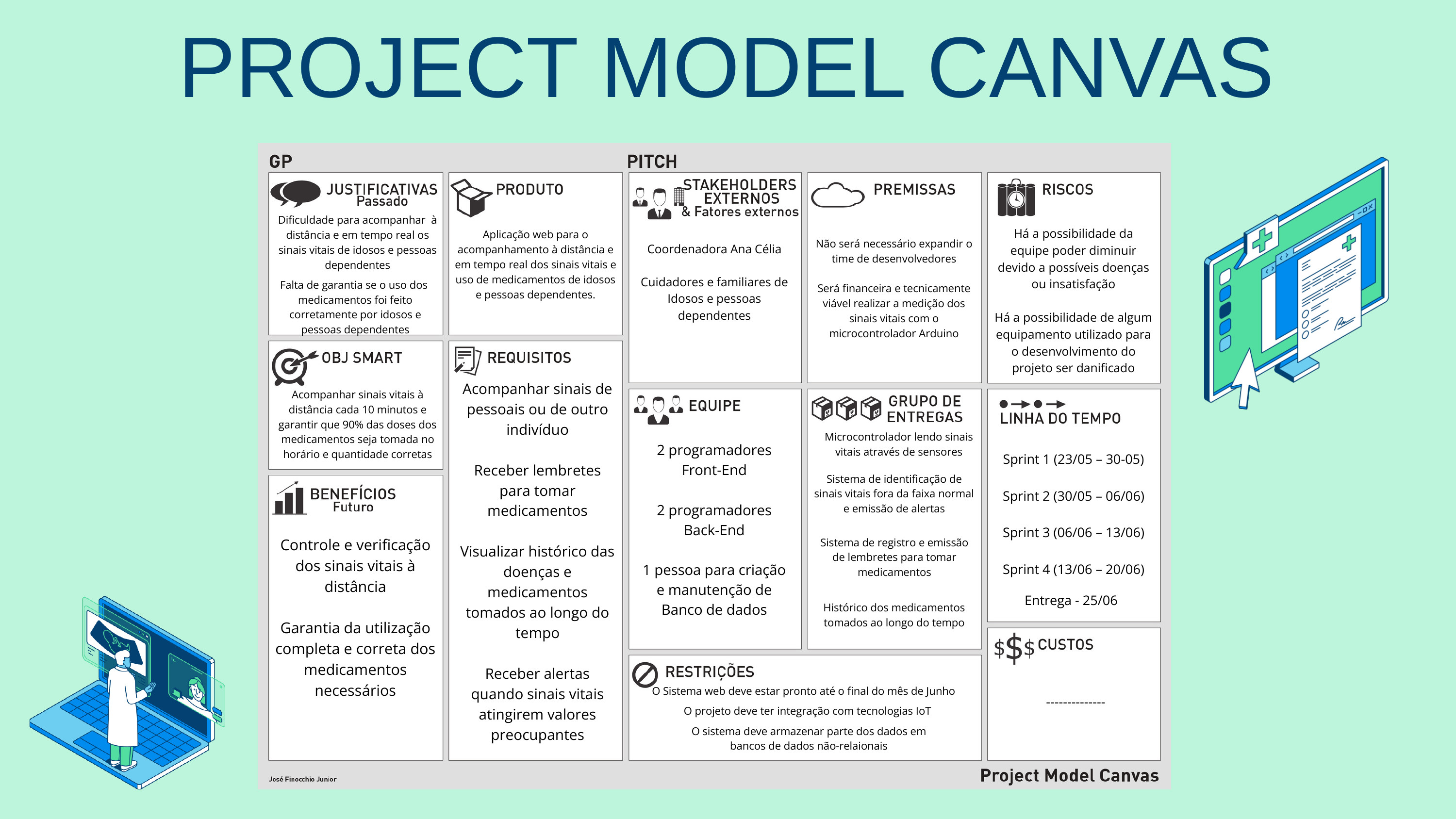

PROJECT MODEL CANVAS

Dificuldade para acompanhar  à distância e em tempo real os sinais vitais de idosos e pessoas dependentes
Há a possibilidade da equipe poder diminuir devido a possíveis doenças ou insatisfação

Há a possibilidade de algum equipamento utilizado para o desenvolvimento do projeto ser danificado
Aplicação web para o acompanhamento à distância e em tempo real dos sinais vitais e uso de medicamentos de idosos e pessoas dependentes.
Não será necessário expandir o time de desenvolvedores

Será financeira e tecnicamente viável realizar a medição dos sinais vitais com o microcontrolador Arduino

Coordenadora Ana Célia

Cuidadores e familiares de Idosos e pessoas dependentes
Falta de garantia se o uso dos  medicamentos foi feito corretamente por idosos e pessoas dependentes
Acompanhar sinais de pessoais ou de outro indivíduo

Receber lembretes para tomar medicamentos

Visualizar histórico das doenças e medicamentos tomados ao longo do tempo

Receber alertas quando sinais vitais atingirem valores preocupantes
Acompanhar sinais vitais à distância cada 10 minutos e garantir que 90% das doses dos medicamentos seja tomada no horário e quantidade corretas
Microcontrolador lendo sinais vitais através de sensores
2 programadores Front-End

2 programadores Back-End

1 pessoa para criação e manutenção de Banco de dados
Sprint 1 (23/05 – 30-05)

Sprint 2 (30/05 – 06/06)

Sprint 3 (06/06 – 13/06)

Sprint 4 (13/06 – 20/06)
Sistema de identificação de sinais vitais fora da faixa normal e emissão de alertas
Controle e verificação dos sinais vitais à distância

Garantia da utilização completa e correta dos medicamentos necessários
Sistema de registro e emissão de lembretes para tomar medicamentos
Entrega - 25/06
Histórico dos medicamentos tomados ao longo do tempo
O Sistema web deve estar pronto até o final do mês de Junho
--------------
O projeto deve ter integração com tecnologias IoT
O sistema deve armazenar parte dos dados em bancos de dados não-relaionais